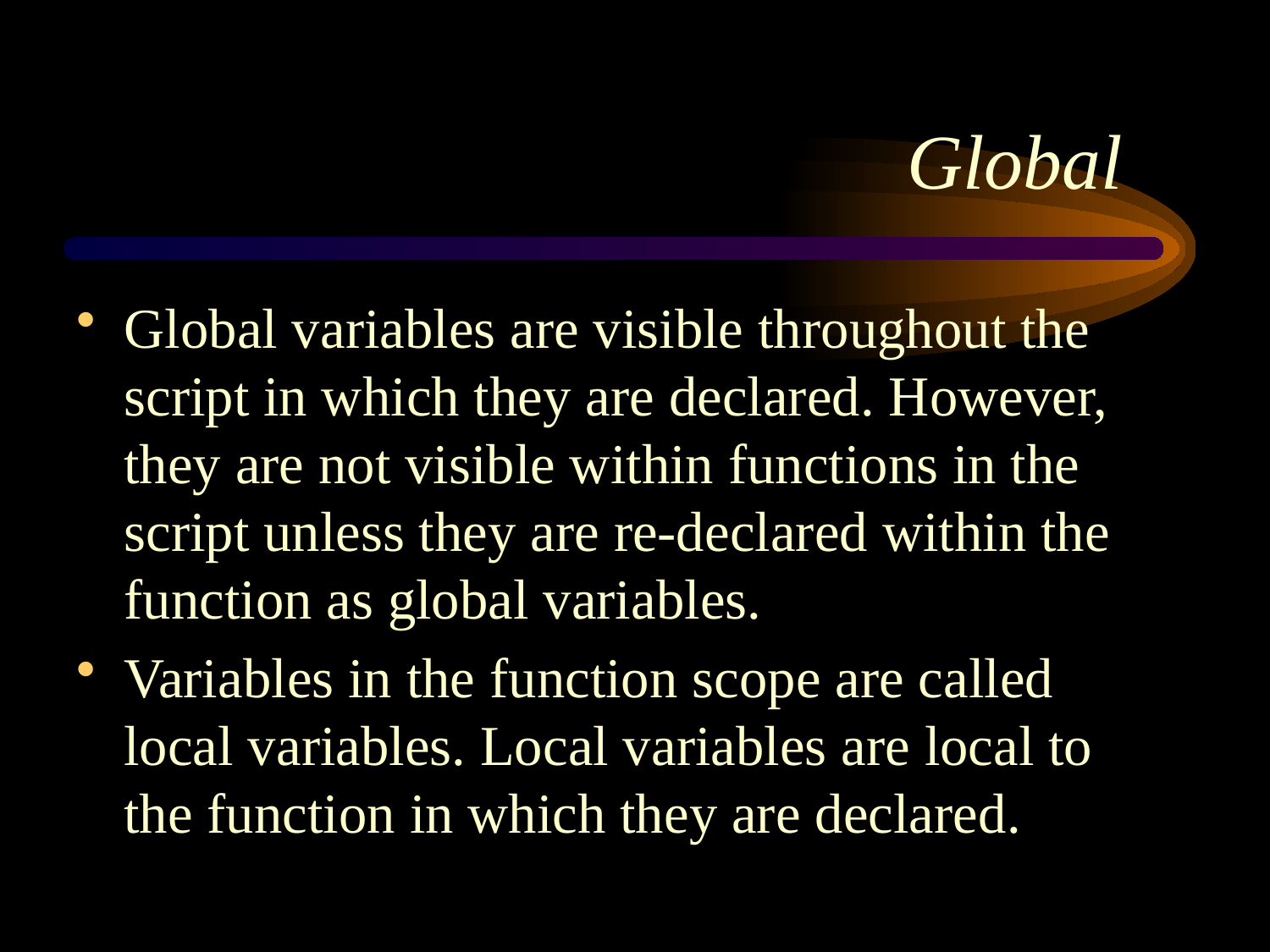

# Global
Global variables are visible throughout the script in which they are declared. However, they are not visible within functions in the script unless they are re-declared within the function as global variables.
Variables in the function scope are called local variables. Local variables are local to the function in which they are declared.